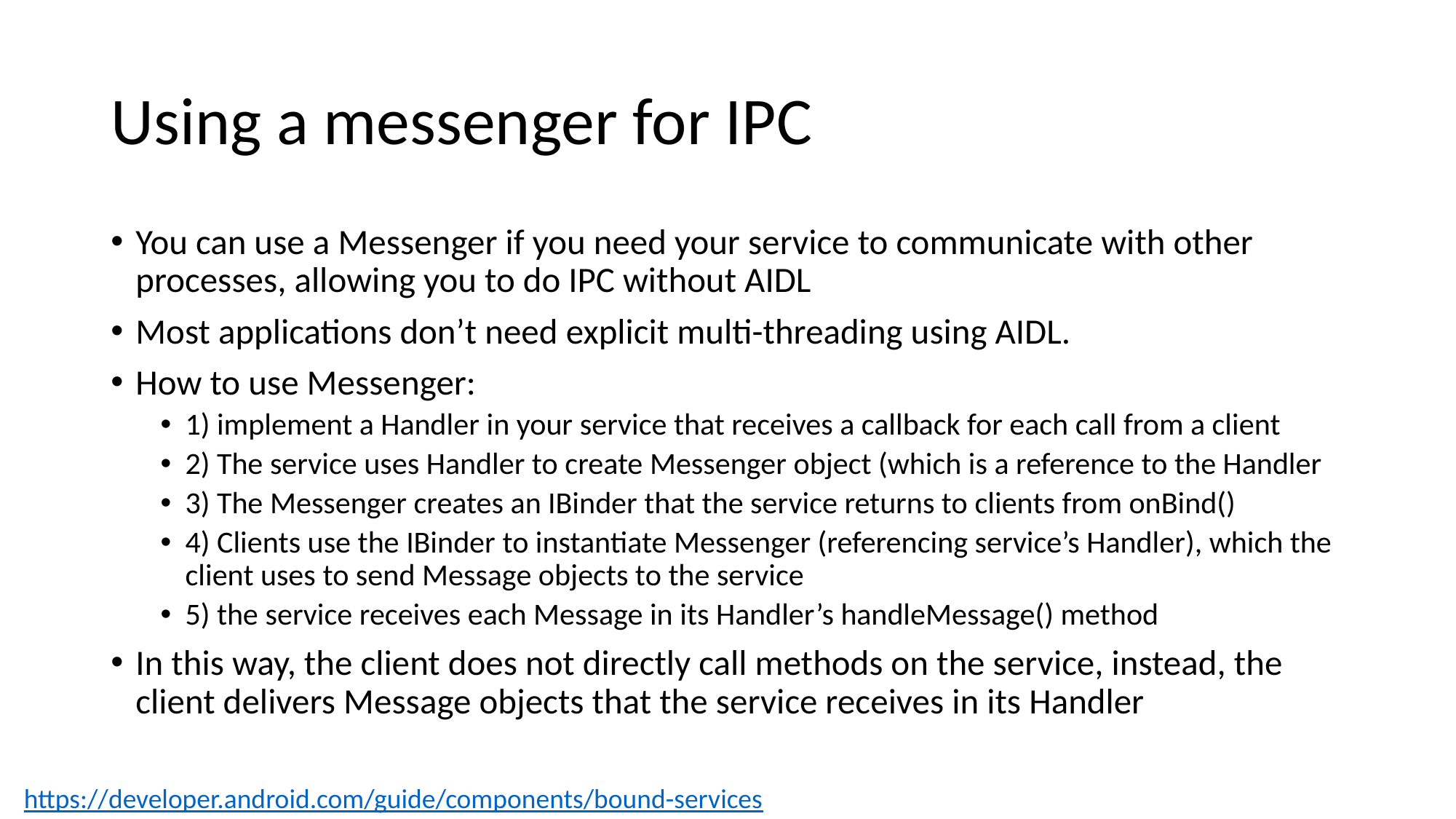

# Using a messenger for IPC
You can use a Messenger if you need your service to communicate with other processes, allowing you to do IPC without AIDL
Most applications don’t need explicit multi-threading using AIDL.
How to use Messenger:
1) implement a Handler in your service that receives a callback for each call from a client
2) The service uses Handler to create Messenger object (which is a reference to the Handler
3) The Messenger creates an IBinder that the service returns to clients from onBind()
4) Clients use the IBinder to instantiate Messenger (referencing service’s Handler), which the client uses to send Message objects to the service
5) the service receives each Message in its Handler’s handleMessage() method
In this way, the client does not directly call methods on the service, instead, the client delivers Message objects that the service receives in its Handler
https://developer.android.com/guide/components/bound-services